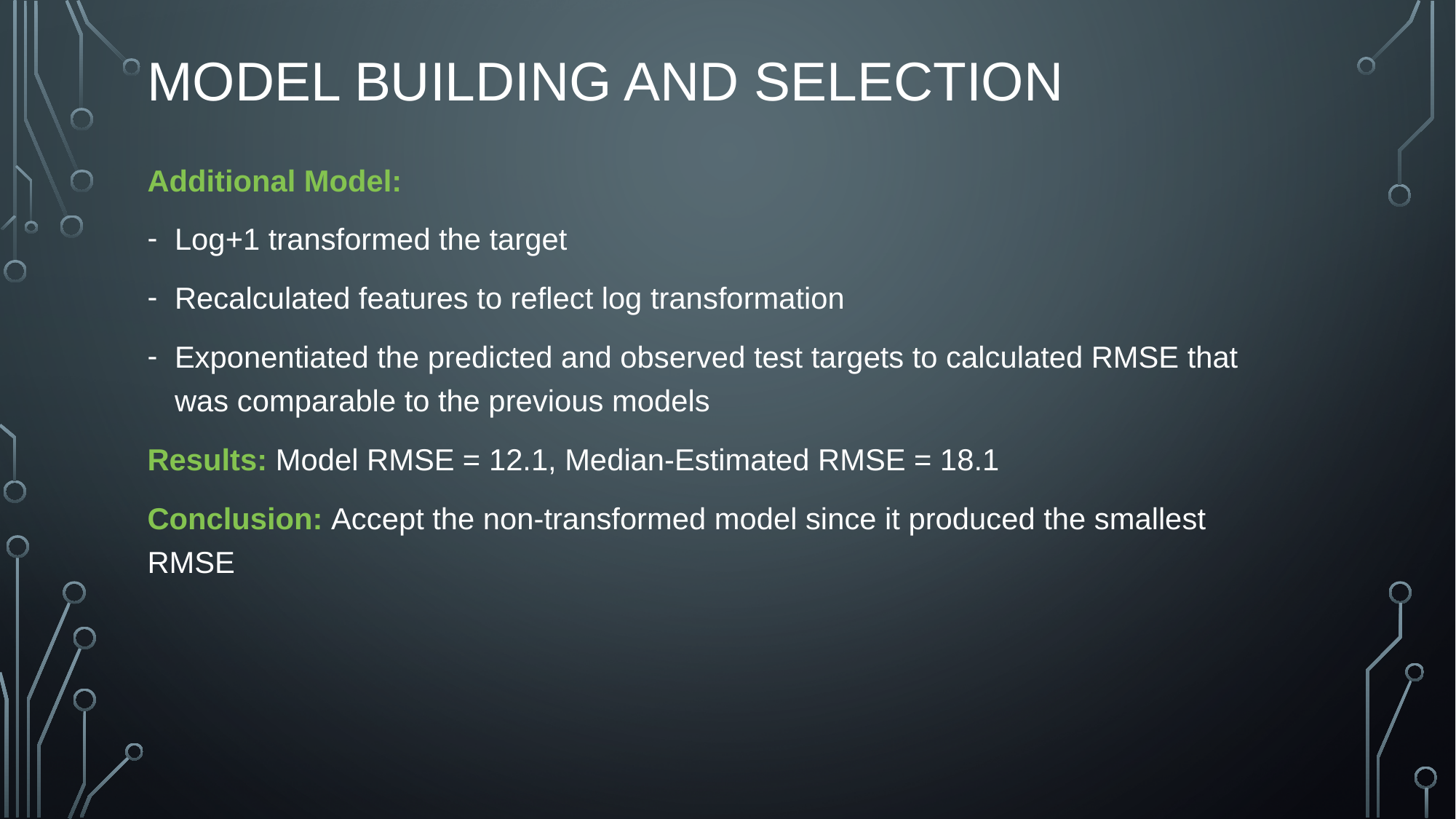

# Model Building and selection
Additional Model:
Log+1 transformed the target
Recalculated features to reflect log transformation
Exponentiated the predicted and observed test targets to calculated RMSE that was comparable to the previous models
Results: Model RMSE = 12.1, Median-Estimated RMSE = 18.1
Conclusion: Accept the non-transformed model since it produced the smallest RMSE